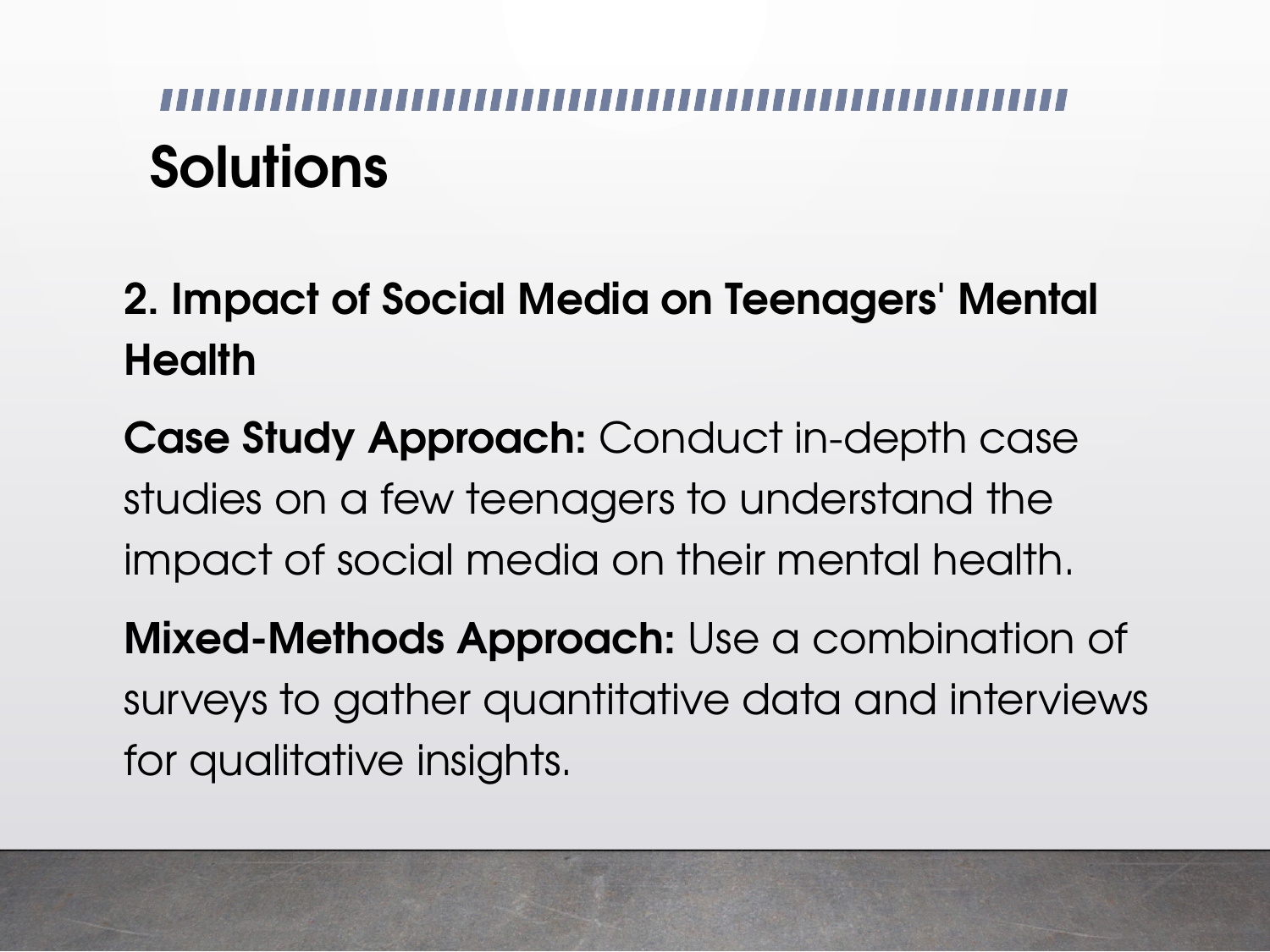

# Solutions
2. Impact of Social Media on Teenagers' Mental Health
Case Study Approach: Conduct in-depth case studies on a few teenagers to understand the impact of social media on their mental health.
Mixed-Methods Approach: Use a combination of surveys to gather quantitative data and interviews for qualitative insights.